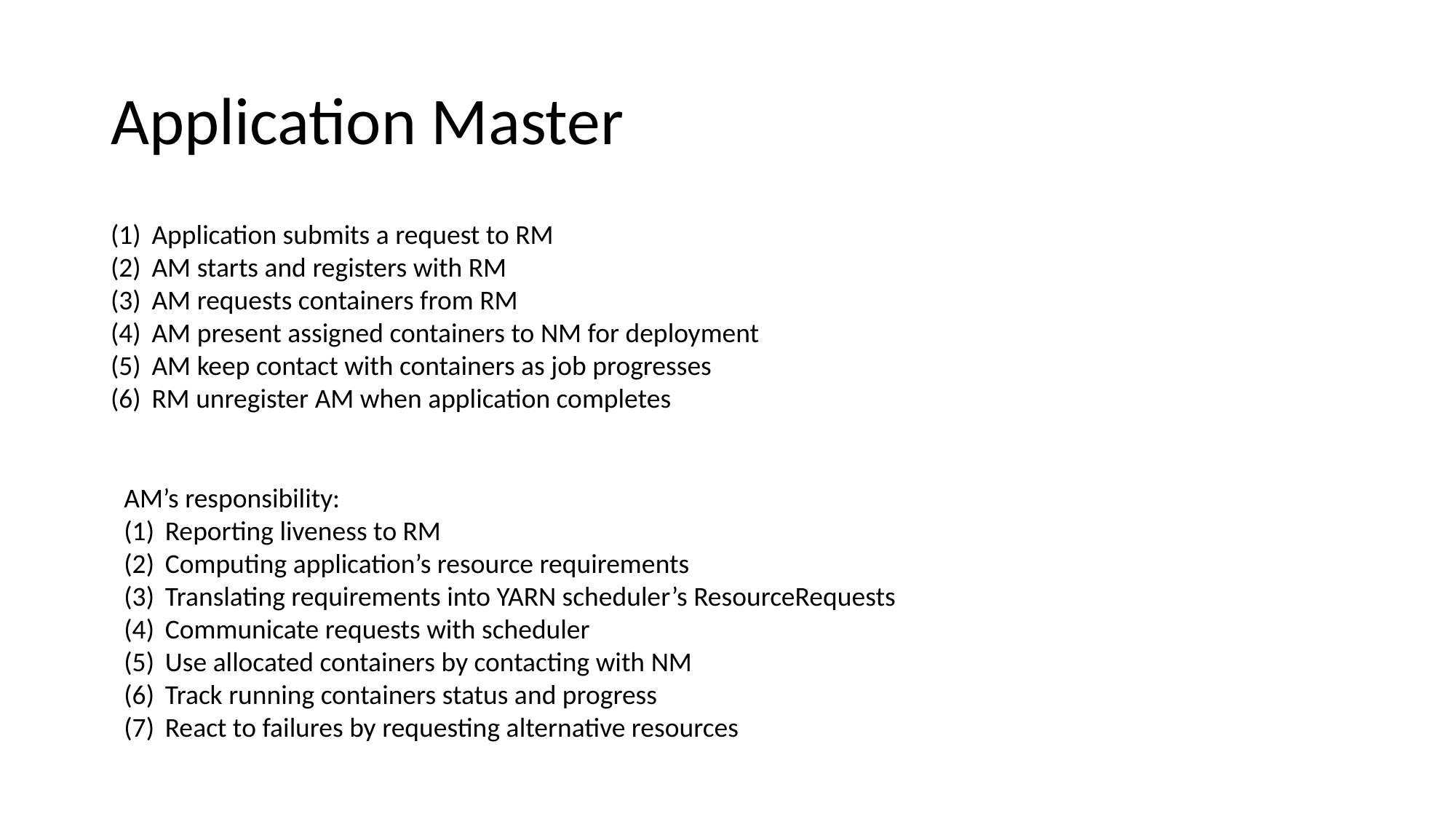

# Application Master
Application submits a request to RM
AM starts and registers with RM
AM requests containers from RM
AM present assigned containers to NM for deployment
AM keep contact with containers as job progresses
RM unregister AM when application completes

AM’s responsibility:
Reporting liveness to RM
Computing application’s resource requirements
Translating requirements into YARN scheduler’s ResourceRequests
Communicate requests with scheduler
Use allocated containers by contacting with NM
Track running containers status and progress
React to failures by requesting alternative resources